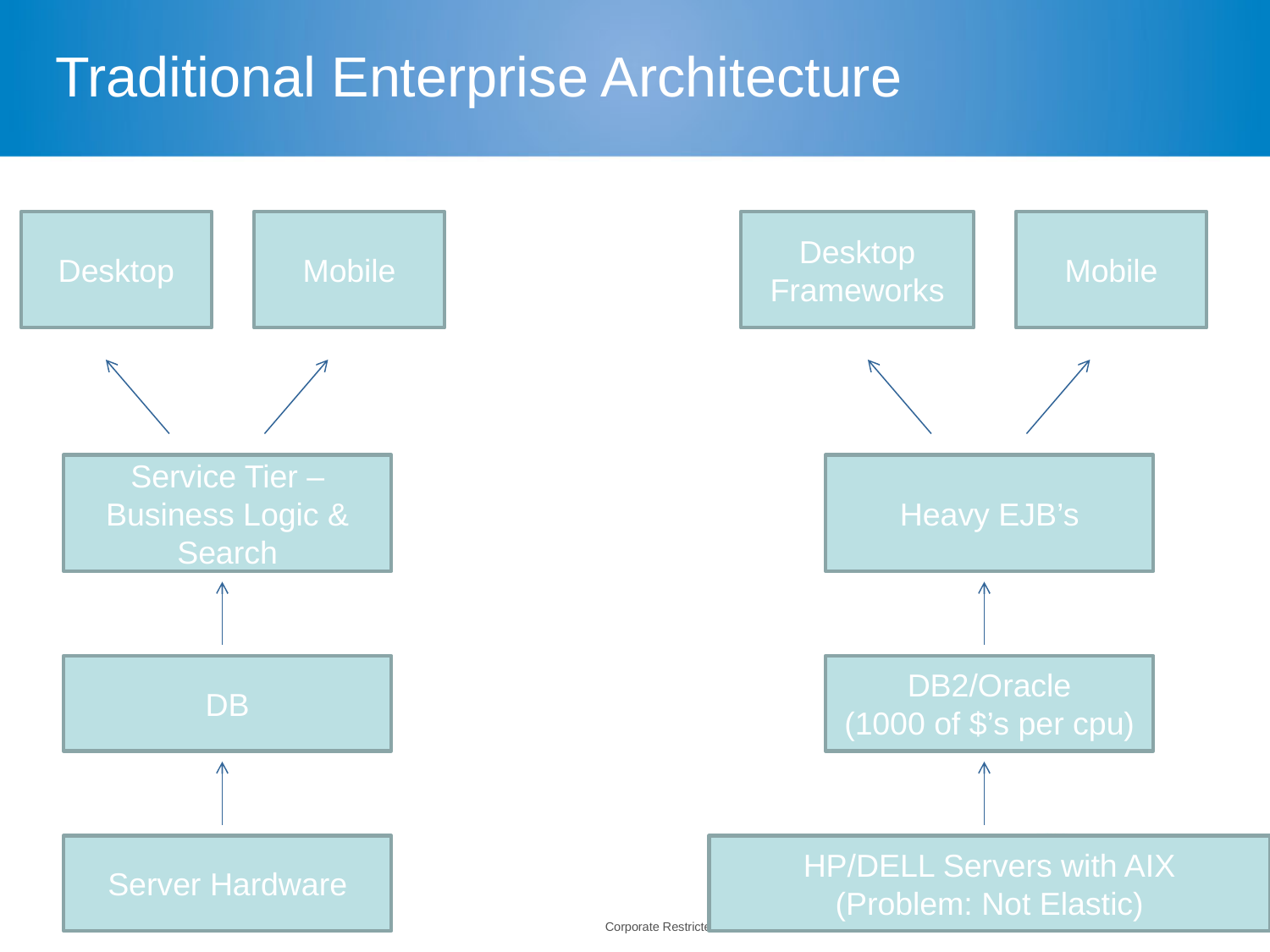

# Traditional Enterprise Architecture
Desktop
Mobile
Desktop
Frameworks
Mobile
Service Tier – Business Logic & Search
Heavy EJB’s
DB
DB2/Oracle
(1000 of $’s per cpu)
Server Hardware
HP/DELL Servers with AIX
(Problem: Not Elastic)